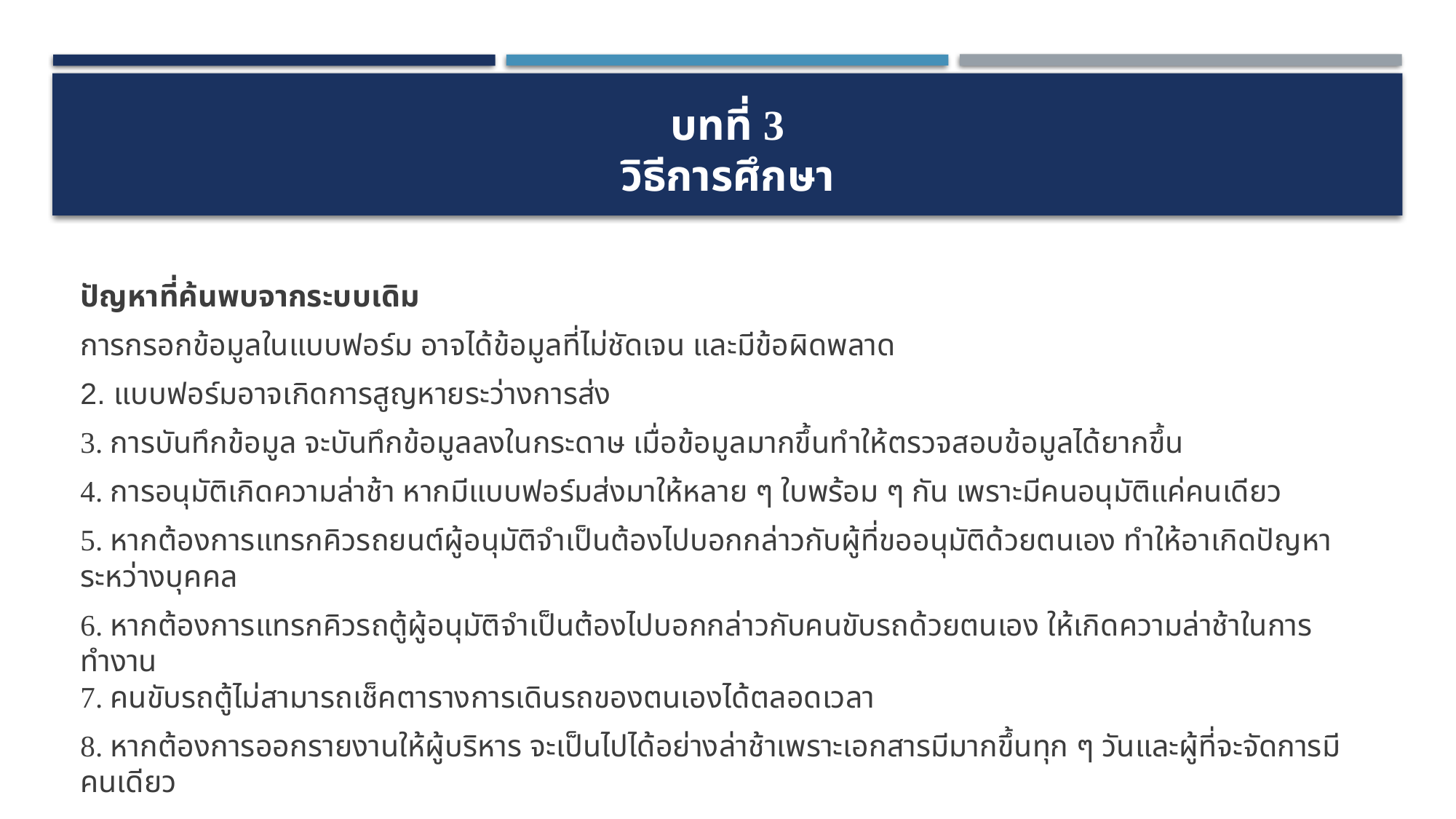

# บทที่ 3 วิธีการศึกษา
ปัญหาที่ค้นพบจากระบบเดิม
การกรอกข้อมูลในแบบฟอร์ม อาจได้ข้อมูลที่ไม่ชัดเจน และมีข้อผิดพลาด
2. แบบฟอร์มอาจเกิดการสูญหายระว่างการส่ง
3. การบันทึกข้อมูล จะบันทึกข้อมูลลงในกระดาษ เมื่อข้อมูลมากขึ้นทำให้ตรวจสอบข้อมูลได้ยากขึ้น
4. การอนุมัติเกิดความล่าช้า หากมีแบบฟอร์มส่งมาให้หลาย ๆ ใบพร้อม ๆ กัน เพราะมีคนอนุมัติแค่คนเดียว
5. หากต้องการแทรกคิวรถยนต์ผู้อนุมัติจำเป็นต้องไปบอกกล่าวกับผู้ที่ขออนุมัติด้วยตนเอง ทำให้อาเกิดปัญหาระหว่างบุคคล
6. หากต้องการแทรกคิวรถตู้ผู้อนุมัติจำเป็นต้องไปบอกกล่าวกับคนขับรถด้วยตนเอง ให้เกิดความล่าช้าในการทำงาน
7. คนขับรถตู้ไม่สามารถเช็คตารางการเดินรถของตนเองได้ตลอดเวลา
8. หากต้องการออกรายงานให้ผู้บริหาร จะเป็นไปได้อย่างล่าช้าเพราะเอกสารมีมากขึ้นทุก ๆ วันและผู้ที่จะจัดการมีคนเดียว